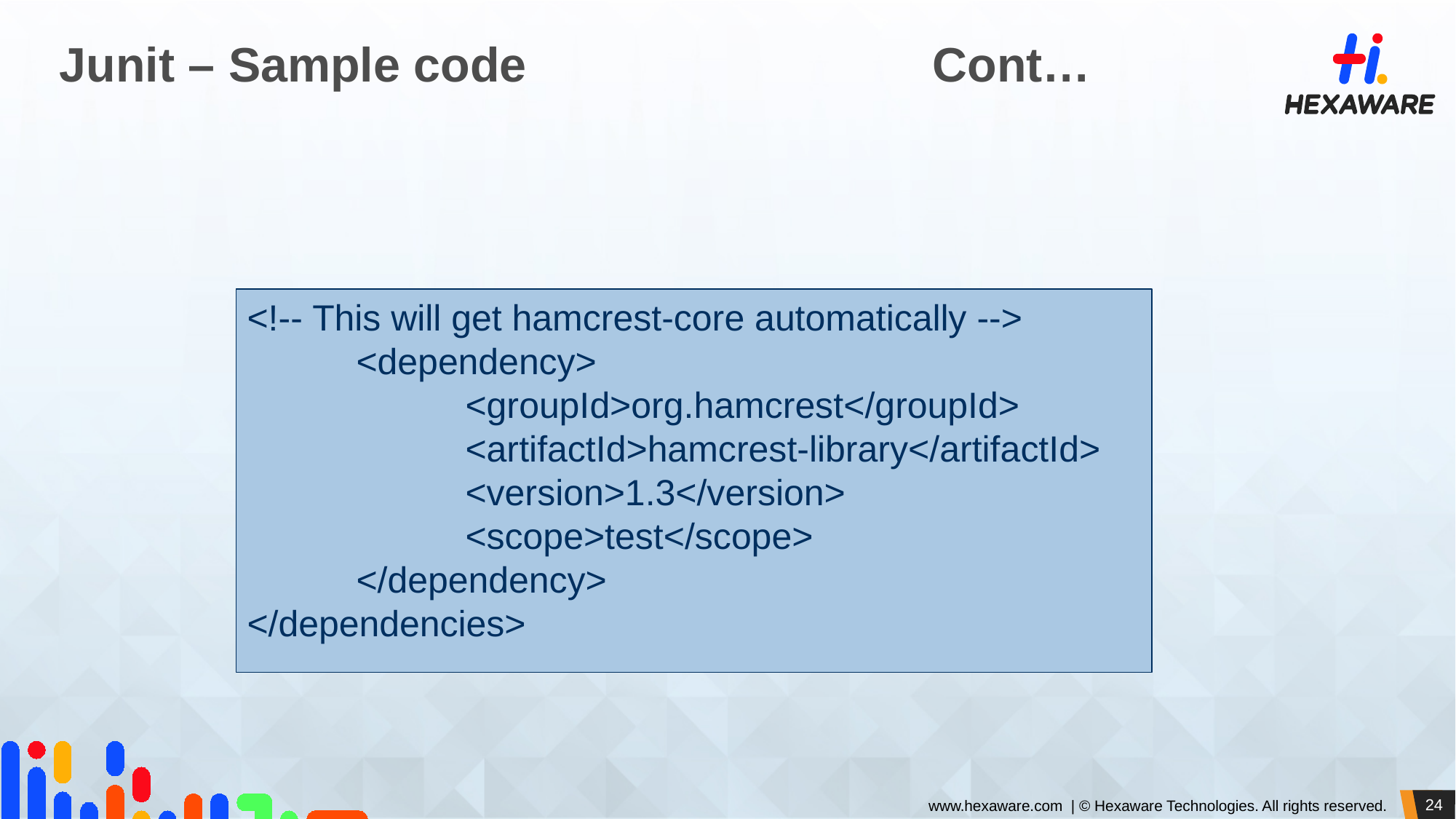

# Junit – Sample code				Cont…

<!-- This will get hamcrest-core automatically -->
	<dependency>
		<groupId>org.hamcrest</groupId>
		<artifactId>hamcrest-library</artifactId>
		<version>1.3</version>
		<scope>test</scope>
	</dependency>
</dependencies>